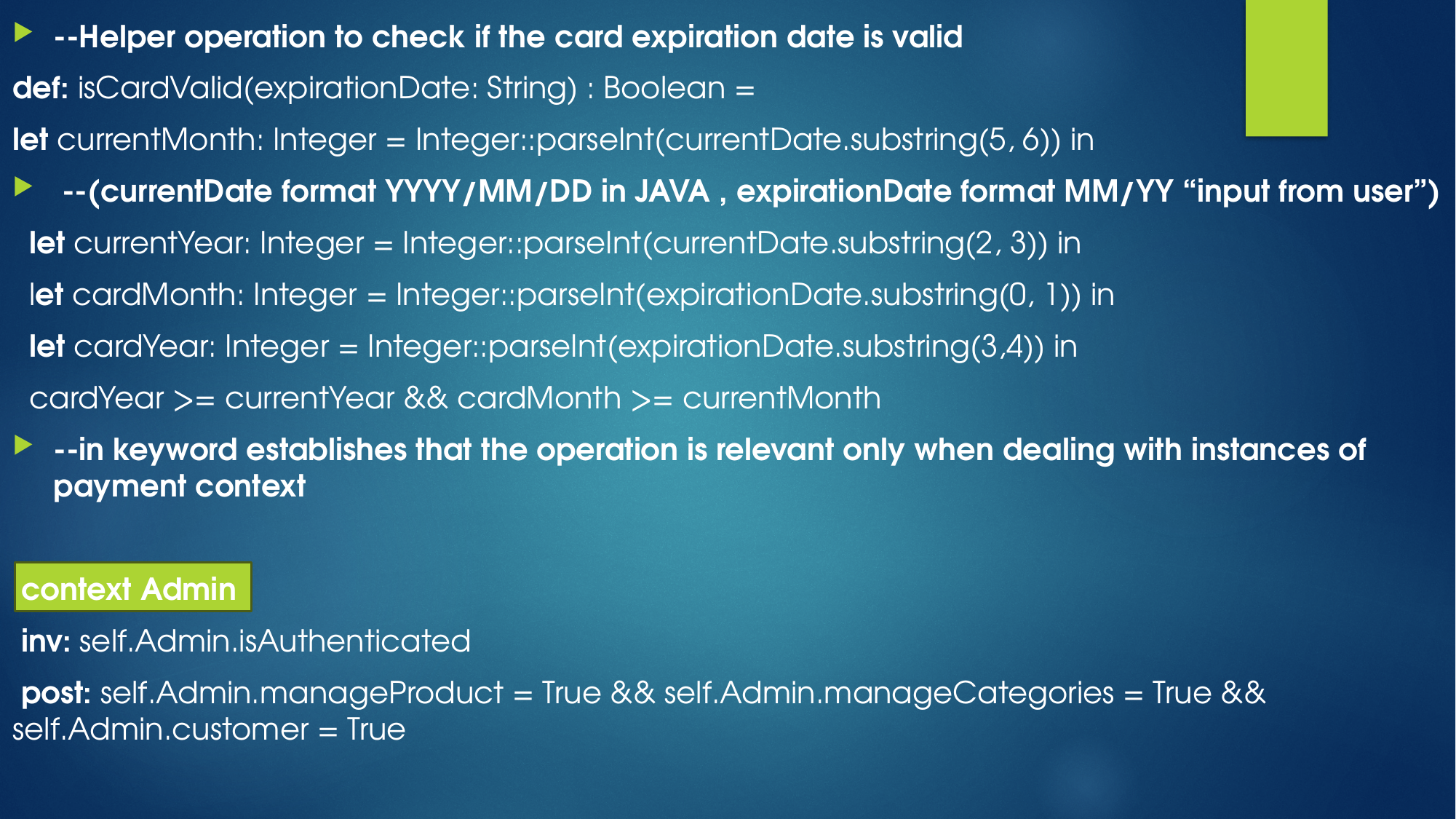

--Helper operation to check if the card expiration date is valid
def: isCardValid(expirationDate: String) : Boolean =
let currentMonth: Integer = Integer::parseInt(currentDate.substring(5, 6)) in
 --(currentDate format YYYY/MM/DD in JAVA , expirationDate format MM/YY “input from user”)
  let currentYear: Integer = Integer::parseInt(currentDate.substring(2, 3)) in
  let cardMonth: Integer = Integer::parseInt(expirationDate.substring(0, 1)) in
  let cardYear: Integer = Integer::parseInt(expirationDate.substring(3,4)) in
  cardYear >= currentYear && cardMonth >= currentMonth
--in keyword establishes that the operation is relevant only when dealing with instances of payment context

 context Admin
 inv: self.Admin.isAuthenticated
 post: self.Admin.manageProduct = True && self.Admin.manageCategories = True && self.Admin.customer = True